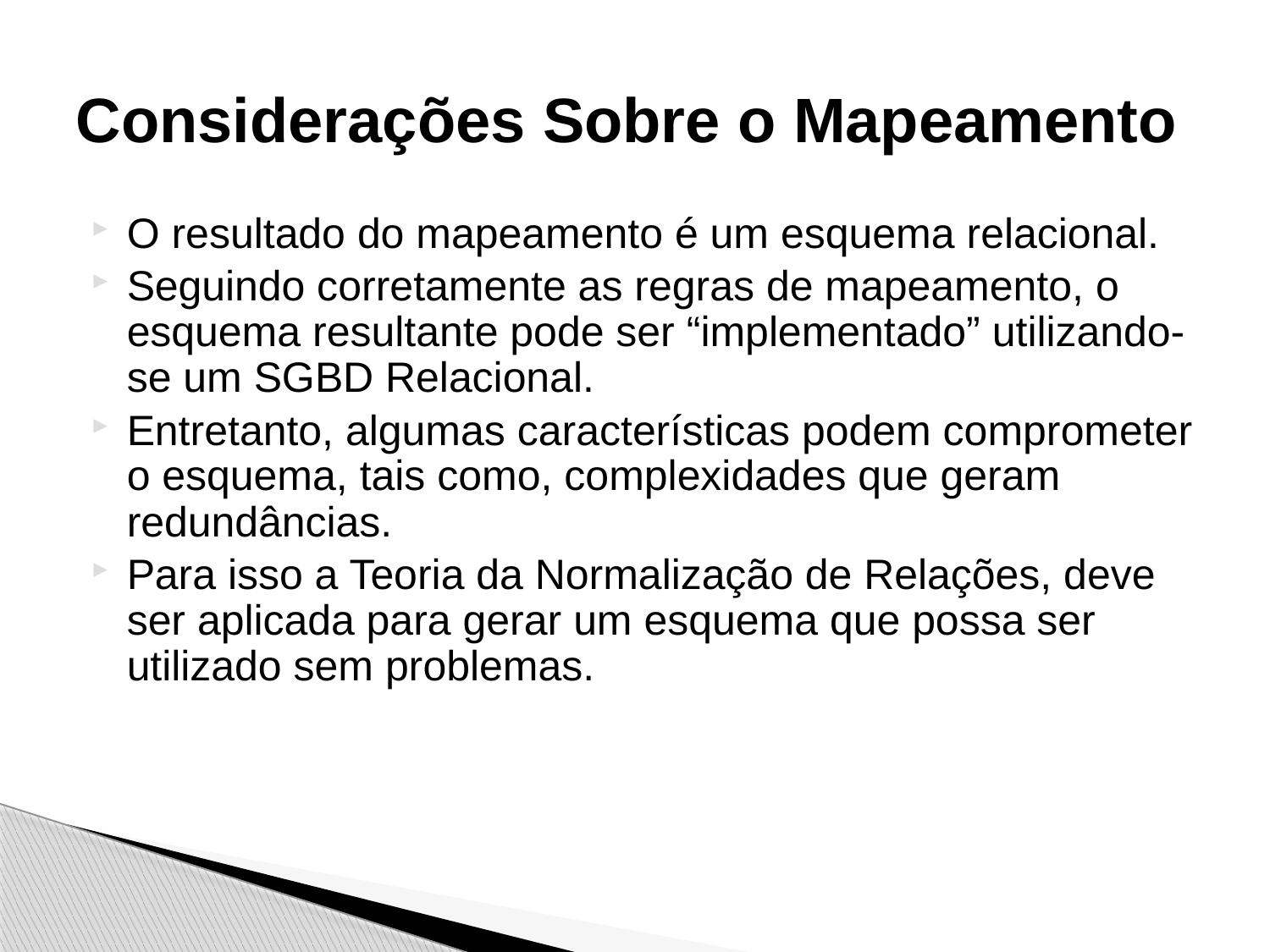

# Considerações Sobre o Mapeamento
O resultado do mapeamento é um esquema relacional.
Seguindo corretamente as regras de mapeamento, o esquema resultante pode ser “implementado” utilizando-se um SGBD Relacional.
Entretanto, algumas características podem comprometer o esquema, tais como, complexidades que geram redundâncias.
Para isso a Teoria da Normalização de Relações, deve ser aplicada para gerar um esquema que possa ser utilizado sem problemas.